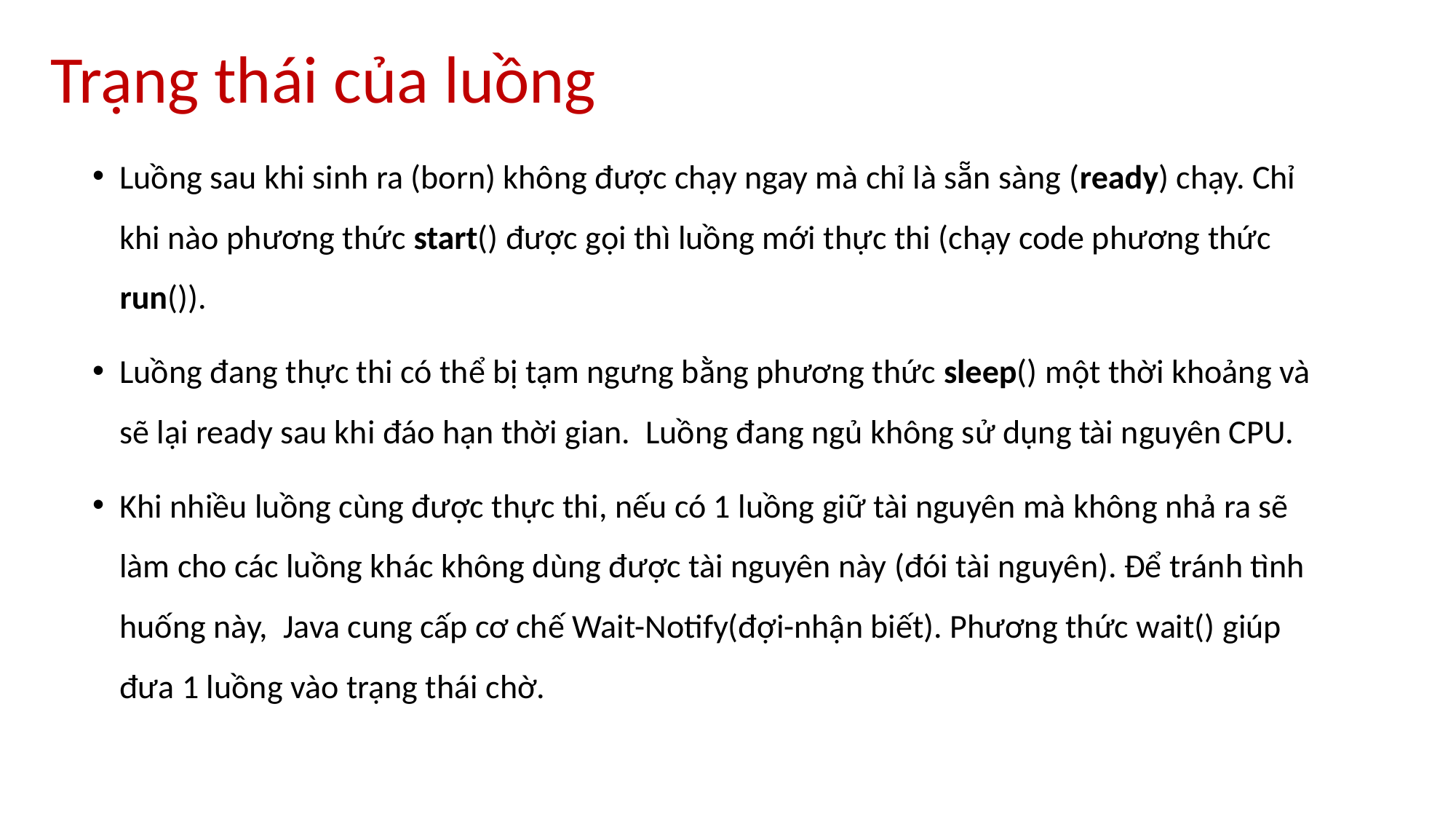

Trạng thái của luồng
Luồng sau khi sinh ra (born) không được chạy ngay mà chỉ là sẵn sàng (ready) chạy. Chỉ khi nào phương thức start() được gọi thì luồng mới thực thi (chạy code phương thức run()).
Luồng đang thực thi có thể bị tạm ngưng bằng phương thức sleep() một thời khoảng và sẽ lại ready sau khi đáo hạn thời gian.  Luồng đang ngủ không sử dụng tài nguyên CPU.
Khi nhiều luồng cùng được thực thi, nếu có 1 luồng giữ tài nguyên mà không nhả ra sẽ làm cho các luồng khác không dùng được tài nguyên này (đói tài nguyên). Để tránh tình huống này,  Java cung cấp cơ chế Wait-Notify(đợi-nhận biết). Phương thức wait() giúp đưa 1 luồng vào trạng thái chờ.